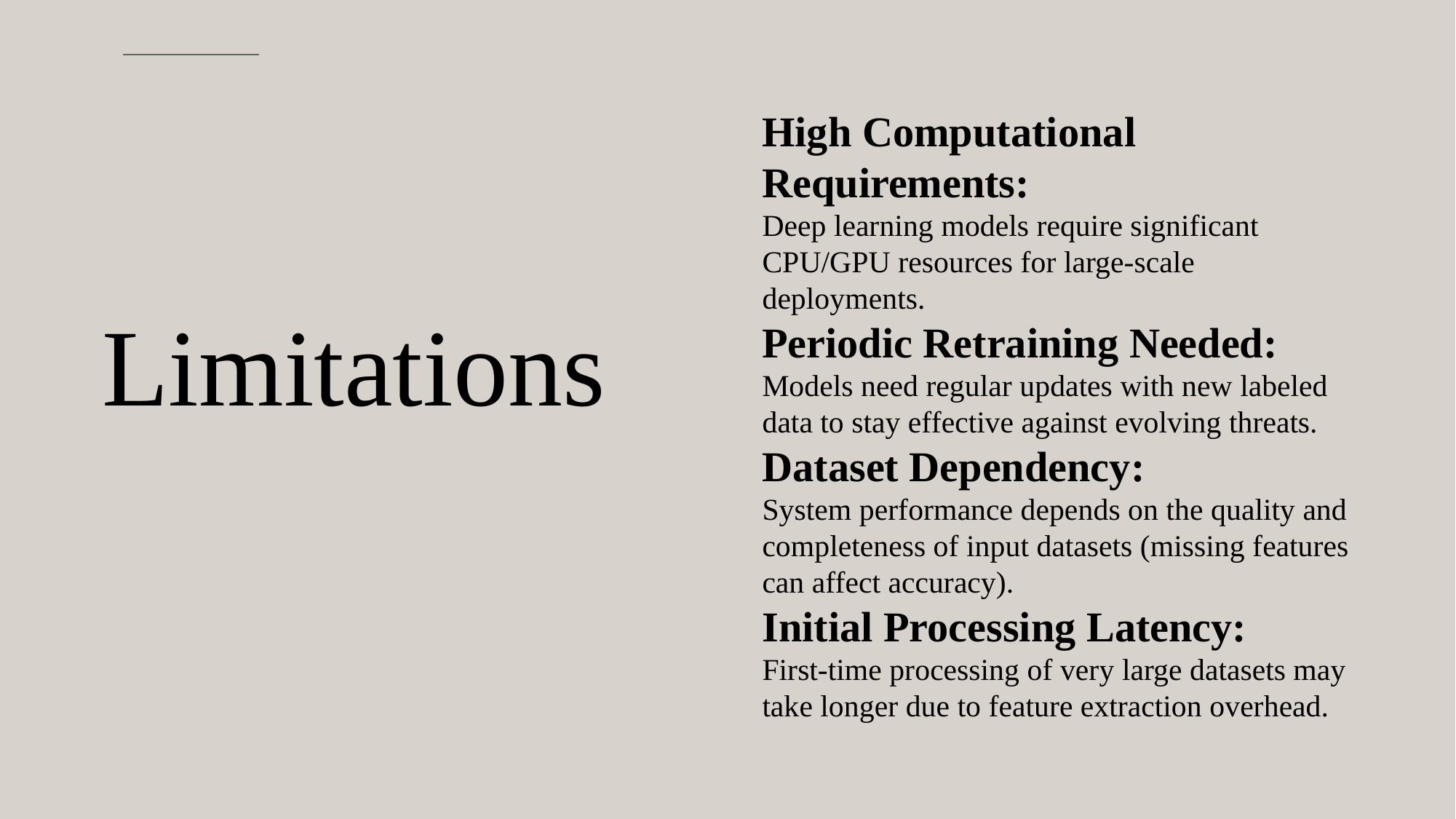

High Computational Requirements:
Deep learning models require significant CPU/GPU resources for large-scale deployments.
Periodic Retraining Needed:
Models need regular updates with new labeled data to stay effective against evolving threats.
Dataset Dependency:
System performance depends on the quality and completeness of input datasets (missing features can affect accuracy).
Initial Processing Latency:
First-time processing of very large datasets may take longer due to feature extraction overhead.

# Limitations